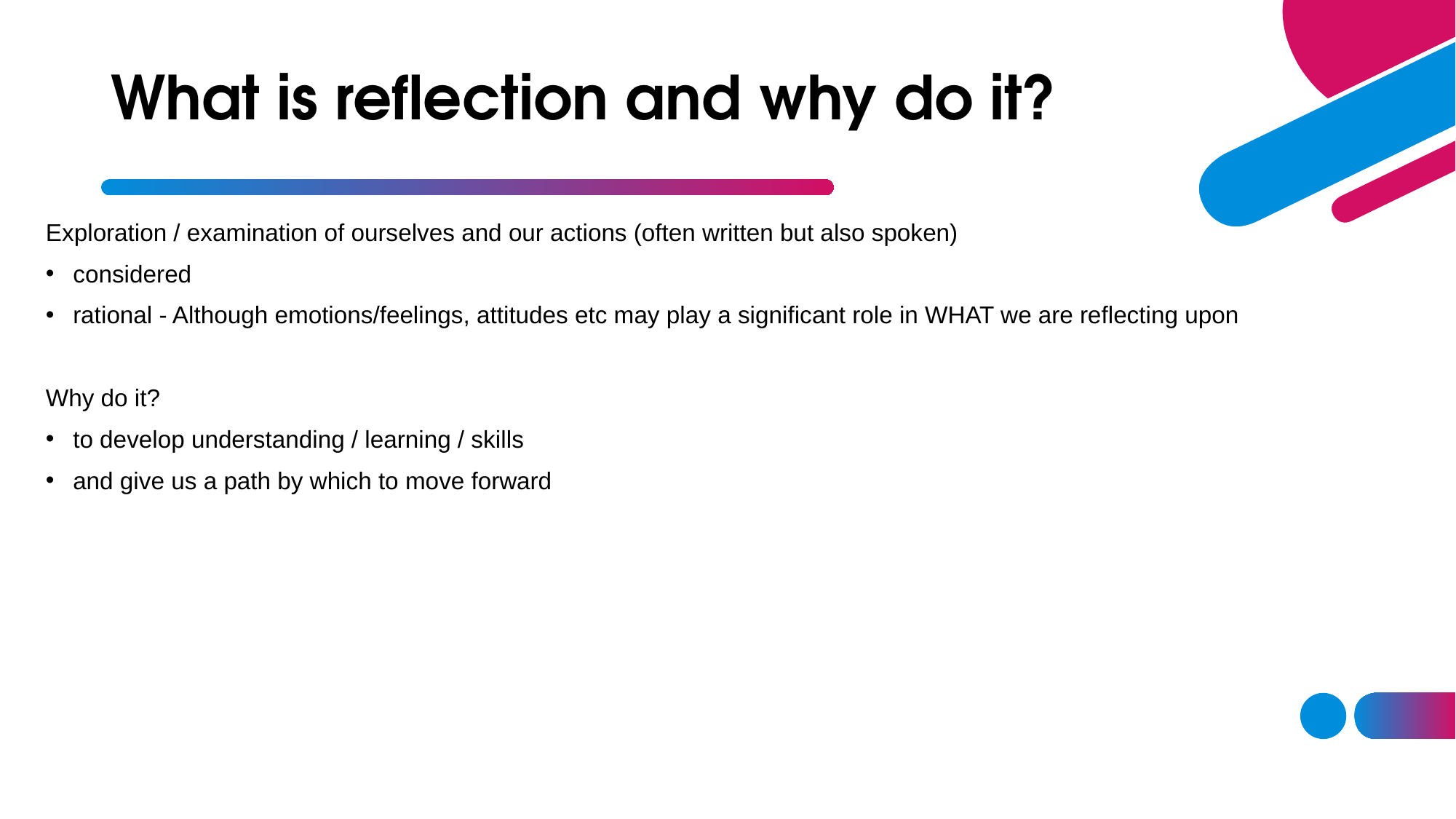

# What is reflection and why do it?
Exploration / examination of ourselves and our actions (often written but also spoken)
considered
rational - Although emotions/feelings, attitudes etc may play a significant role in WHAT we are reflecting upon

Why do it?
to develop understanding / learning / skills
and give us a path by which to move forward